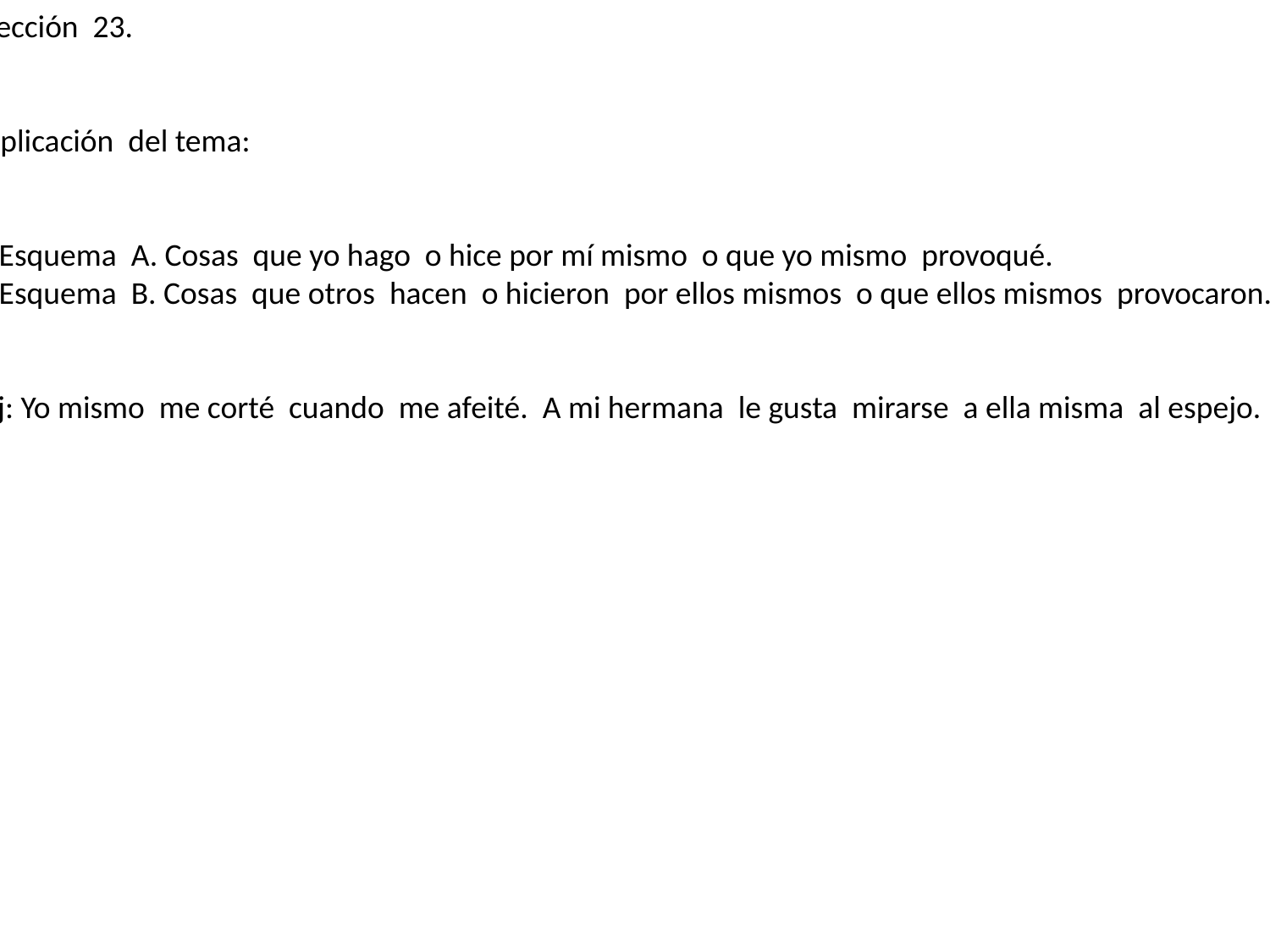

Lección  23.

Aplicación  del tema:

- Esquema  A. Cosas  que yo hago  o hice por mí mismo  o que yo mismo  provoqué.
- Esquema  B. Cosas  que otros  hacen  o hicieron  por ellos mismos  o que ellos mismos  provocaron.

Ej: Yo mismo  me corté  cuando  me afeité.  A mi hermana  le gusta  mirarse  a ella misma  al espejo.

#